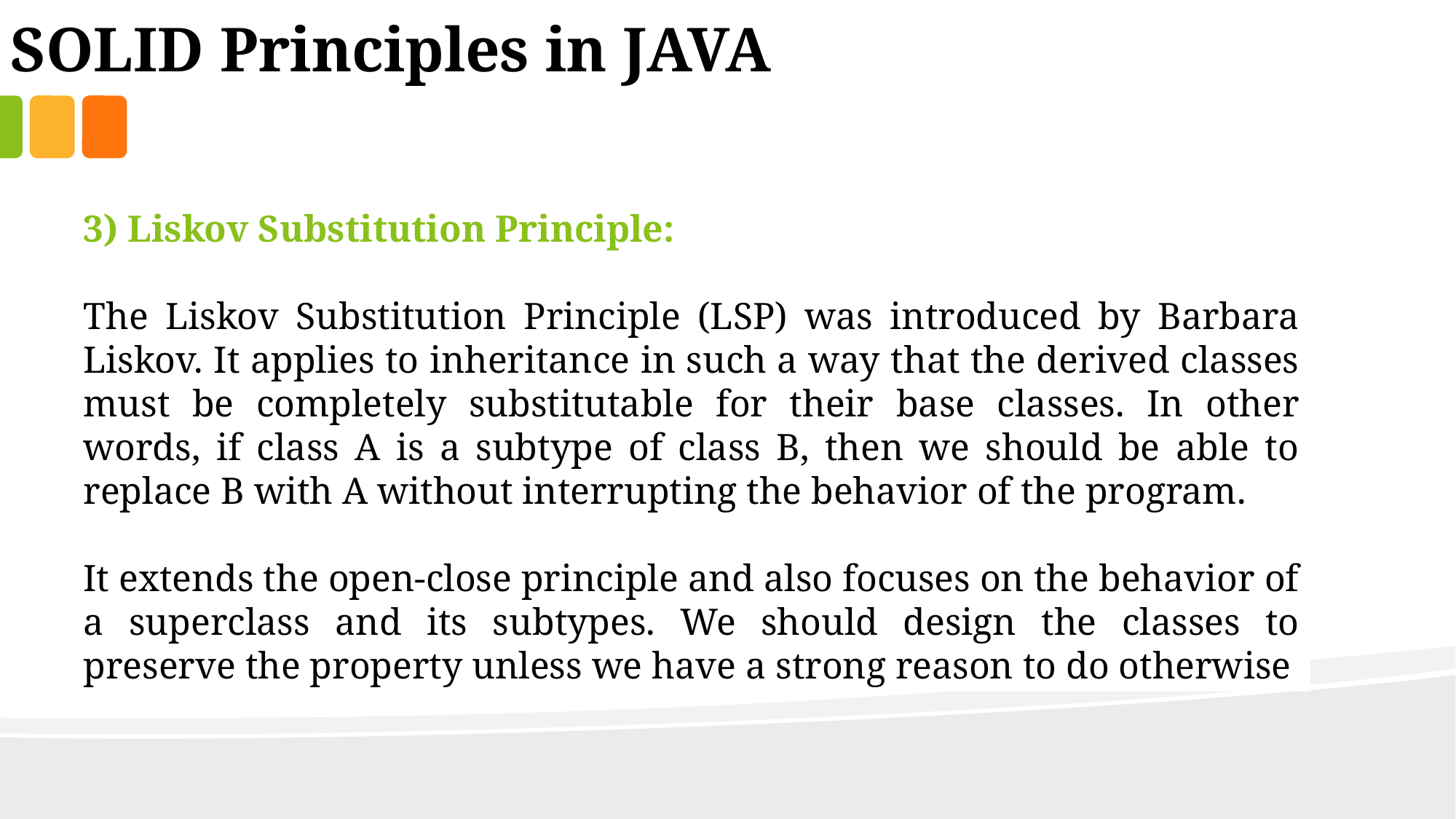

SOLID Principles in JAVA
3) Liskov Substitution Principle:

The Liskov Substitution Principle (LSP) was introduced by Barbara Liskov. It applies to inheritance in such a way that the derived classes must be completely substitutable for their base classes. In other words, if class A is a subtype of class B, then we should be able to replace B with A without interrupting the behavior of the program.

It extends the open-close principle and also focuses on the behavior of a superclass and its subtypes. We should design the classes to preserve the property unless we have a strong reason to do otherwise